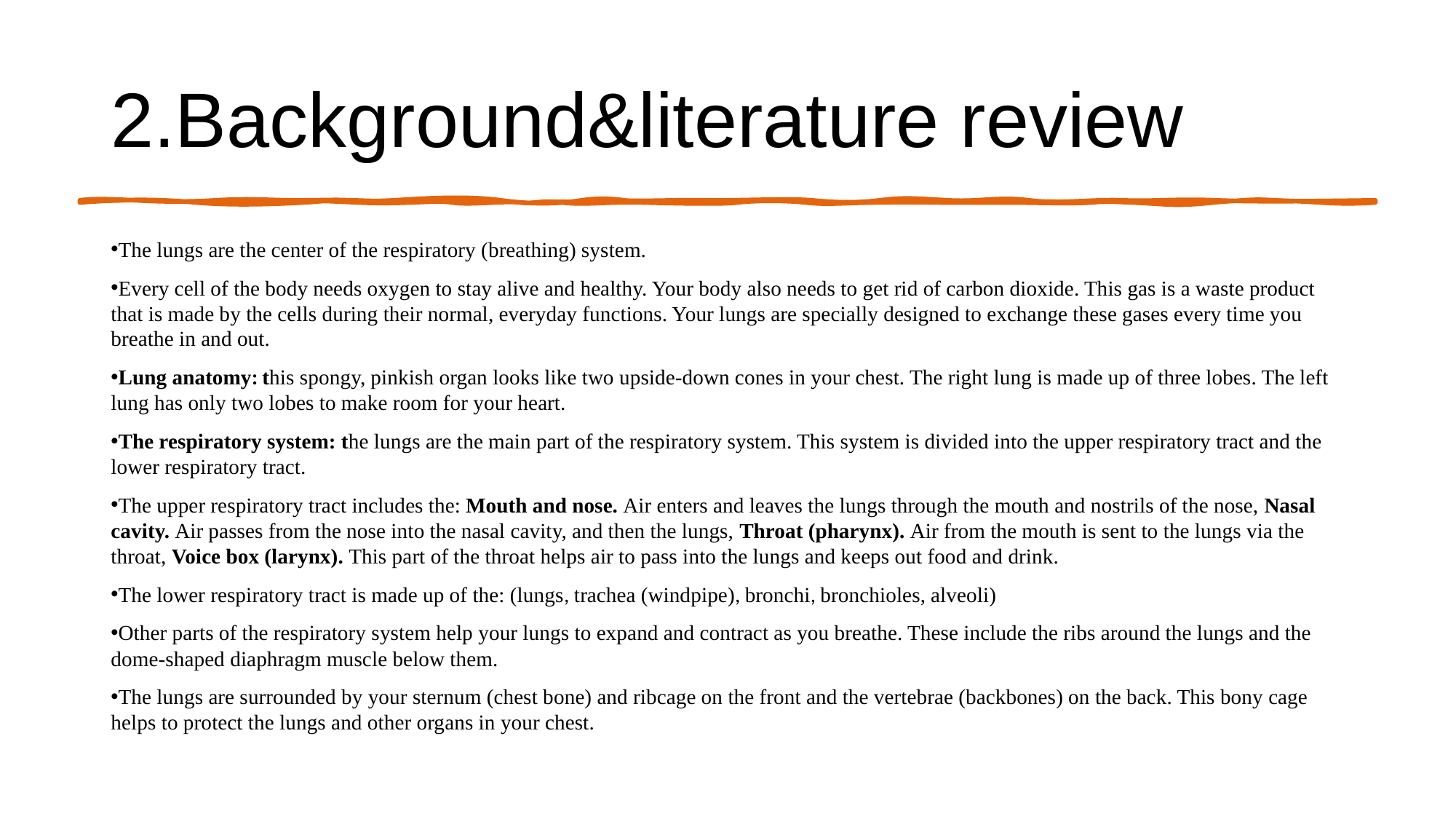

# 2.Background&literature review

The lungs are the center of the respiratory (breathing) system.
Every cell of the body needs oxygen to stay alive and healthy. Your body also needs to get rid of carbon dioxide. This gas is a waste product that is made by the cells during their normal, everyday functions. Your lungs are specially designed to exchange these gases every time you breathe in and out.
Lung anatomy: this spongy, pinkish organ looks like two upside-down cones in your chest. The right lung is made up of three lobes. The left lung has only two lobes to make room for your heart.
The respiratory system: the lungs are the main part of the respiratory system. This system is divided into the upper respiratory tract and the lower respiratory tract.
The upper respiratory tract includes the: Mouth and nose. Air enters and leaves the lungs through the mouth and nostrils of the nose, Nasal cavity. Air passes from the nose into the nasal cavity, and then the lungs, Throat (pharynx). Air from the mouth is sent to the lungs via the throat, Voice box (larynx). This part of the throat helps air to pass into the lungs and keeps out food and drink.
The lower respiratory tract is made up of the: (lungs, trachea (windpipe), bronchi, bronchioles, alveoli)
Other parts of the respiratory system help your lungs to expand and contract as you breathe. These include the ribs around the lungs and the dome-shaped diaphragm muscle below them.
The lungs are surrounded by your sternum (chest bone) and ribcage on the front and the vertebrae (backbones) on the back. This bony cage helps to protect the lungs and other organs in your chest.